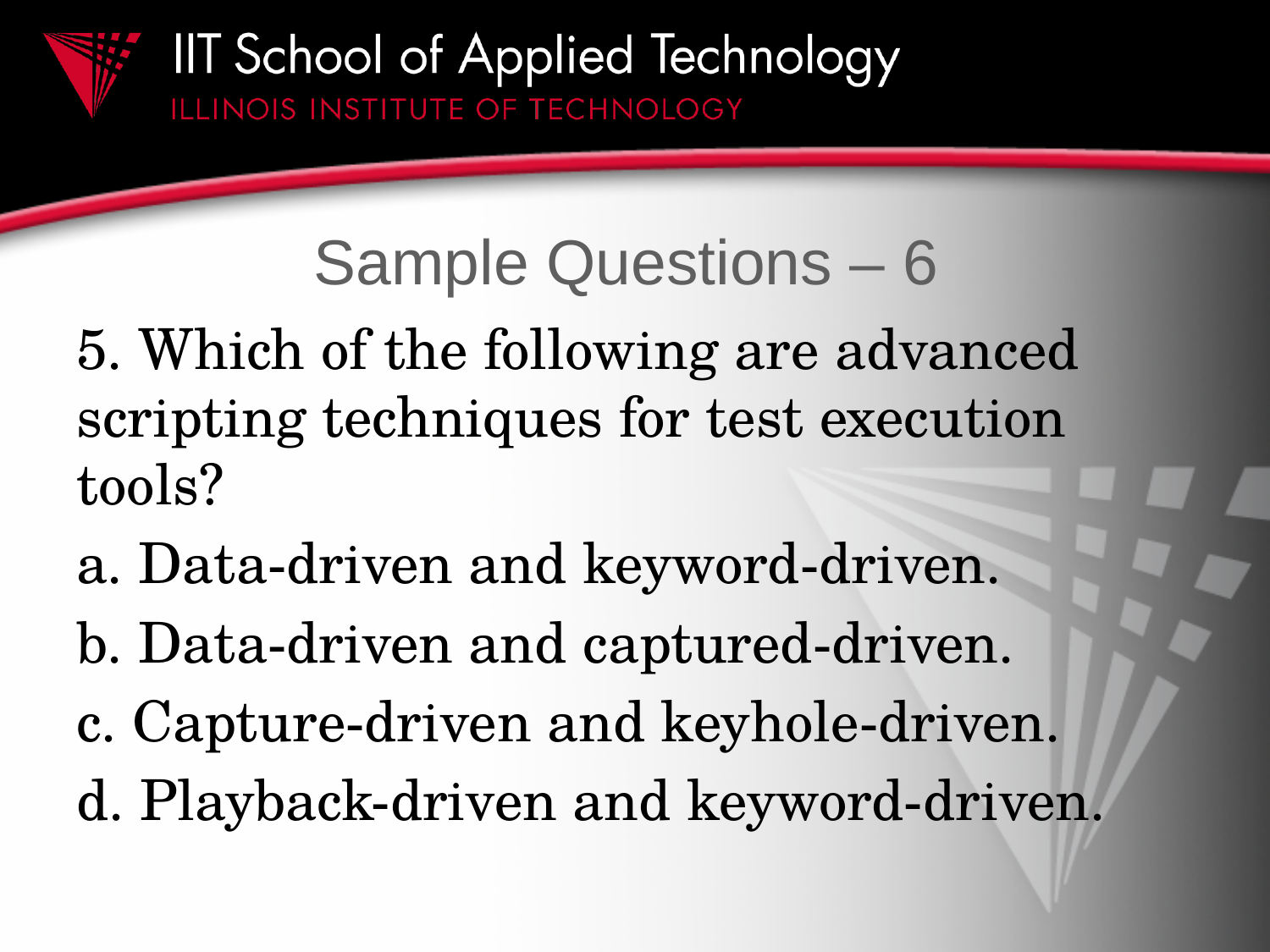

# Sample Questions – 6
5. Which of the following are advanced scripting techniques for test execution tools?
a. Data-driven and keyword-driven.
b. Data-driven and captured-driven.
c. Capture-driven and keyhole-driven.
d. Playback-driven and keyword-driven.